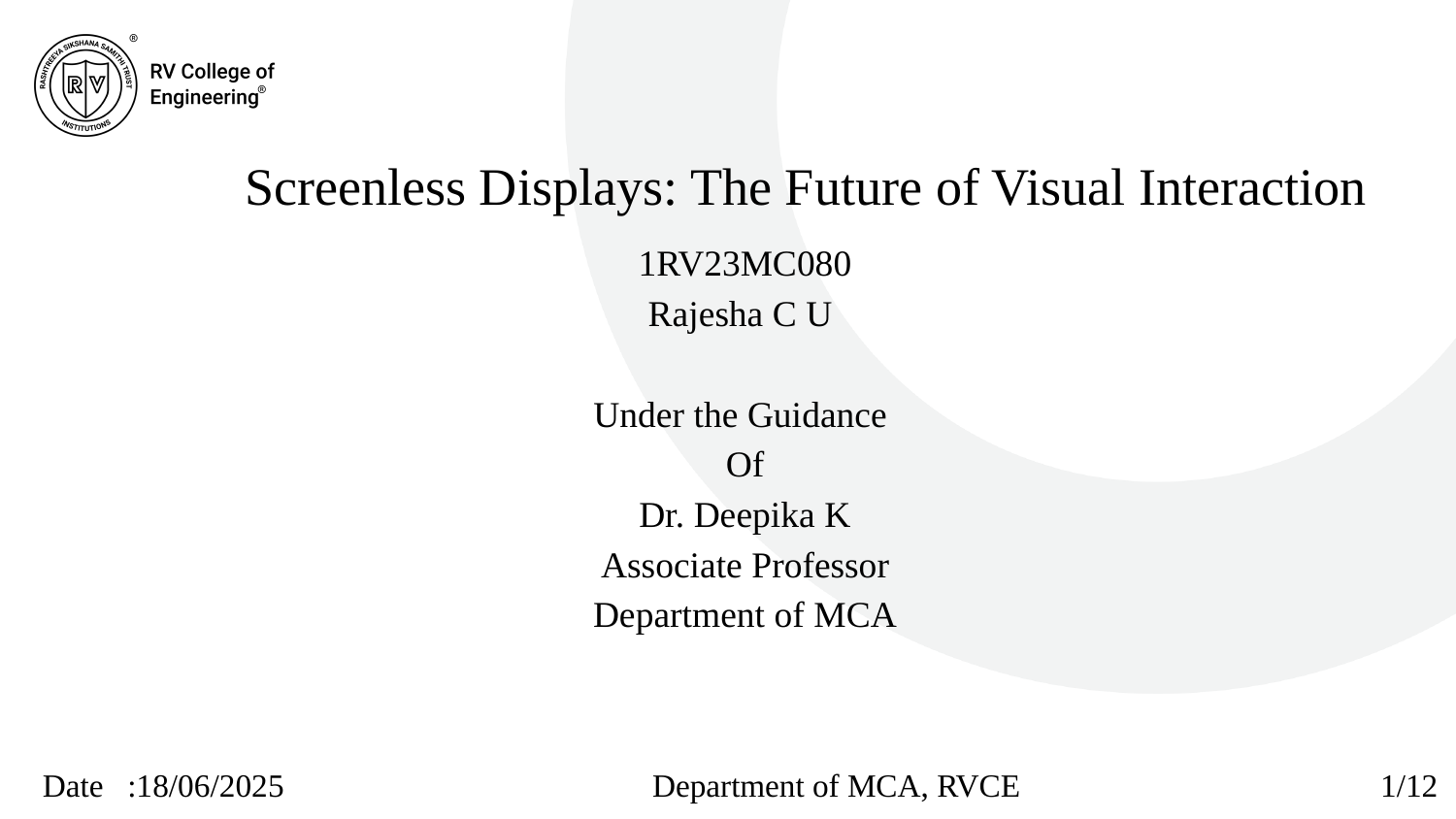

Screenless Displays: The Future of Visual Interaction
# 1RV23MC080
Rajesha C U

Under the Guidance
Of
Dr. Deepika K
Associate Professor
Department of MCA

Date   :18/06/2025                                              Department of MCA, RVCE                                             1/12